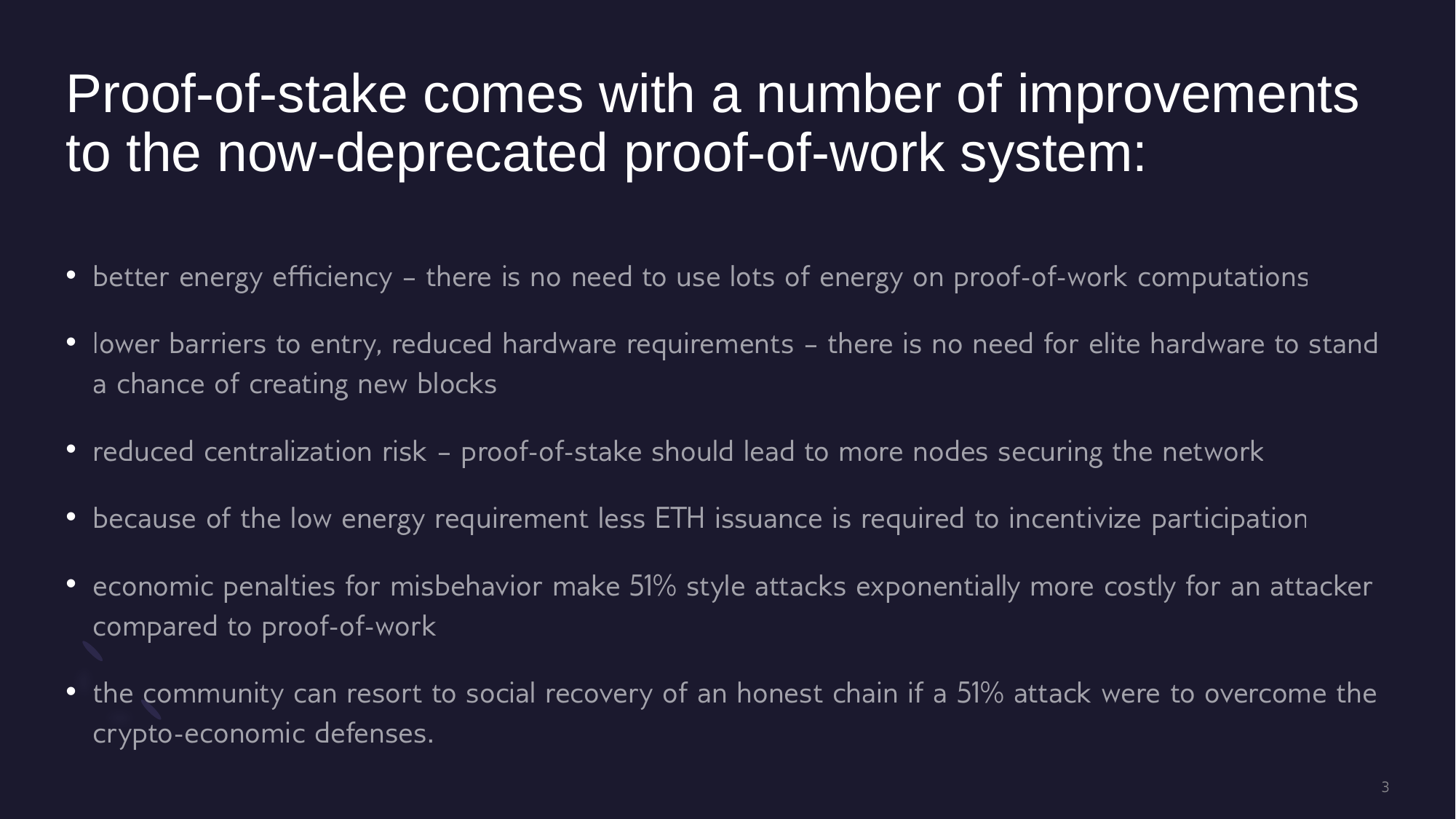

# Proof-of-stake comes with a number of improvements to the now-deprecated proof-of-work system:
better energy efficiency – there is no need to use lots of energy on proof-of-work computations
lower barriers to entry, reduced hardware requirements – there is no need for elite hardware to stand a chance of creating new blocks
reduced centralization risk – proof-of-stake should lead to more nodes securing the network
because of the low energy requirement less ETH issuance is required to incentivize participation
economic penalties for misbehavior make 51% style attacks exponentially more costly for an attacker compared to proof-of-work
the community can resort to social recovery of an honest chain if a 51% attack were to overcome the crypto-economic defenses.
3